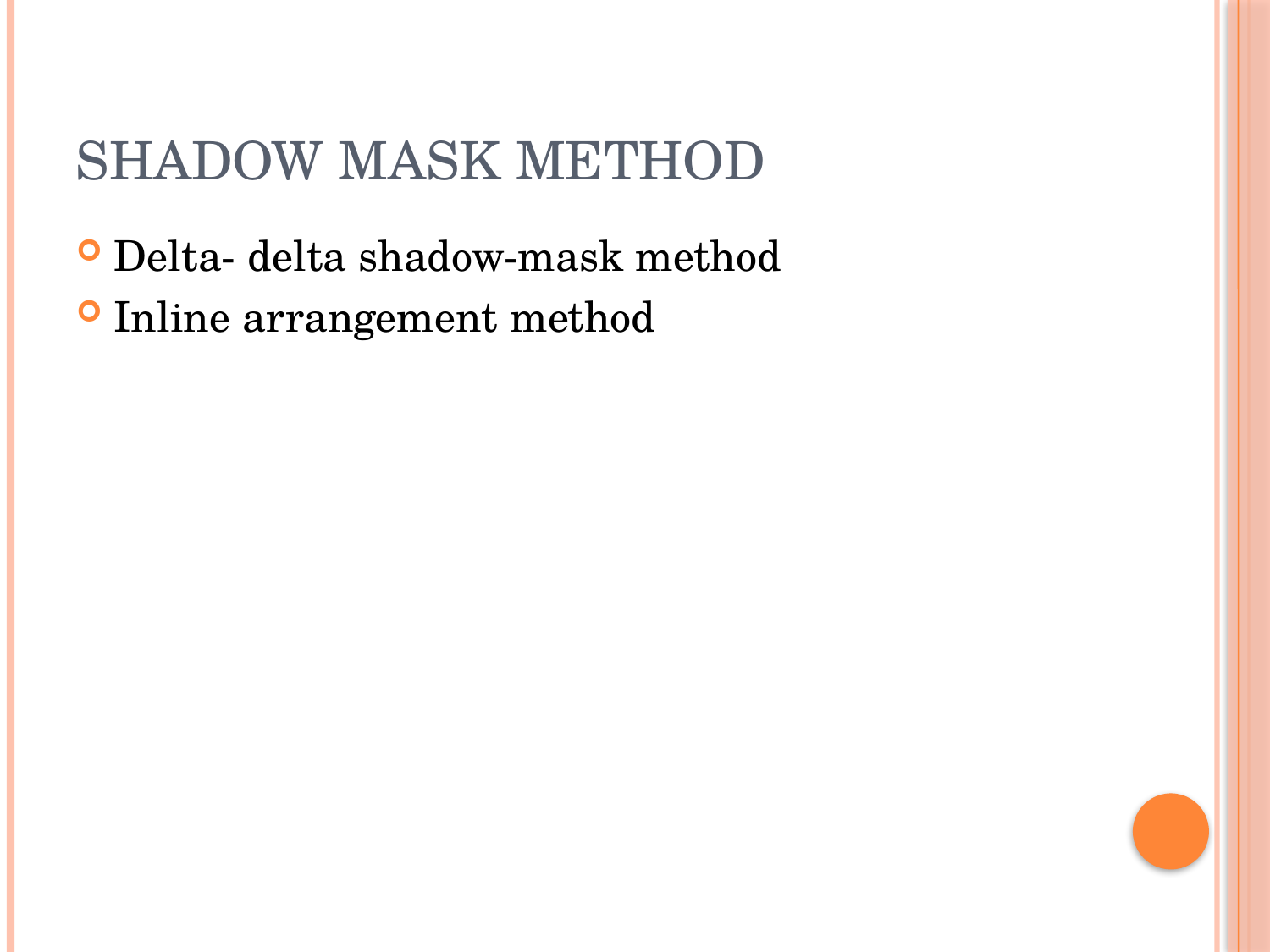

# Shadow mask method
Delta- delta shadow-mask method
Inline arrangement method